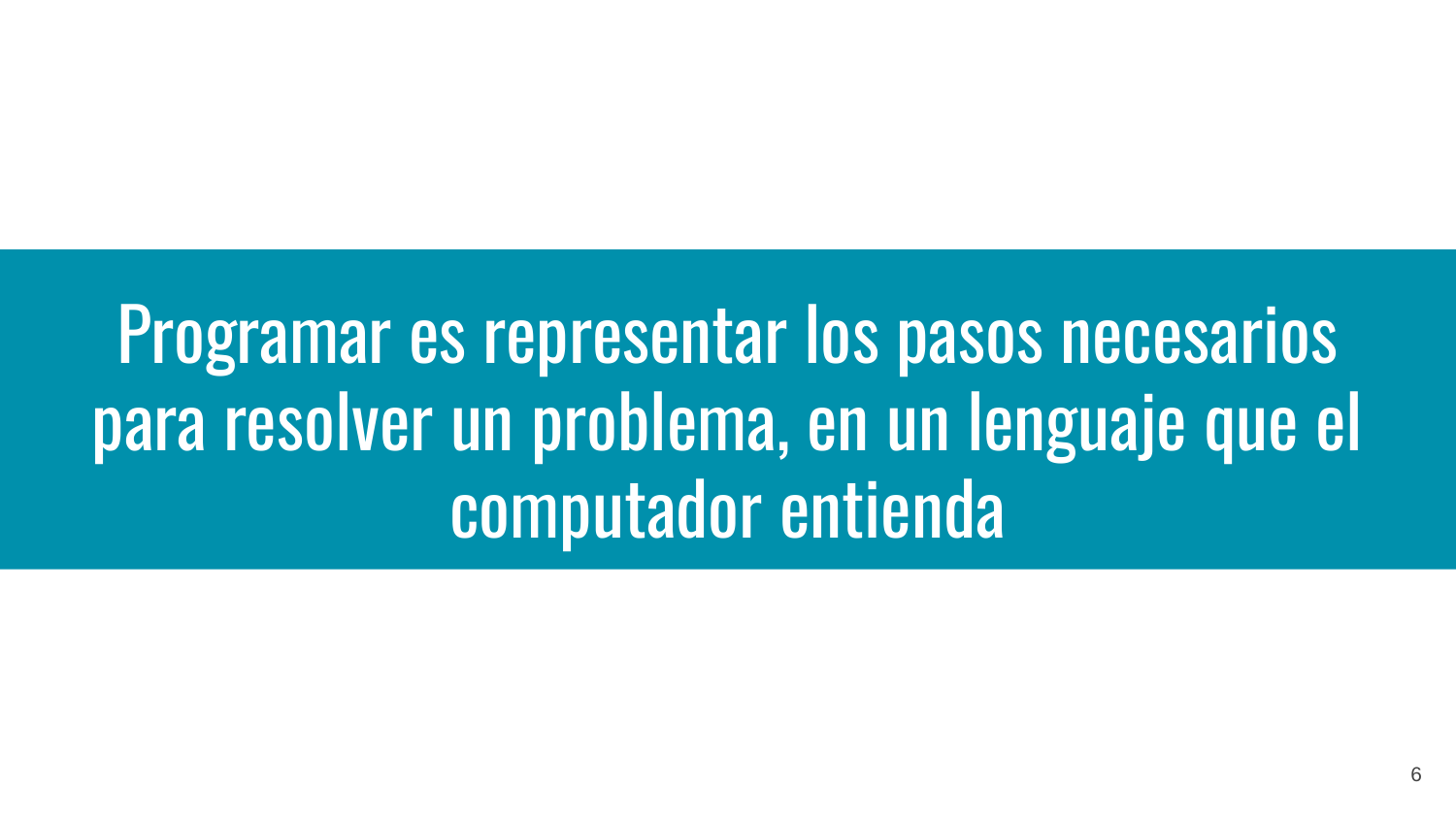

# Programar es representar los pasos necesarios para resolver un problema, en un lenguaje que el computador entienda
6